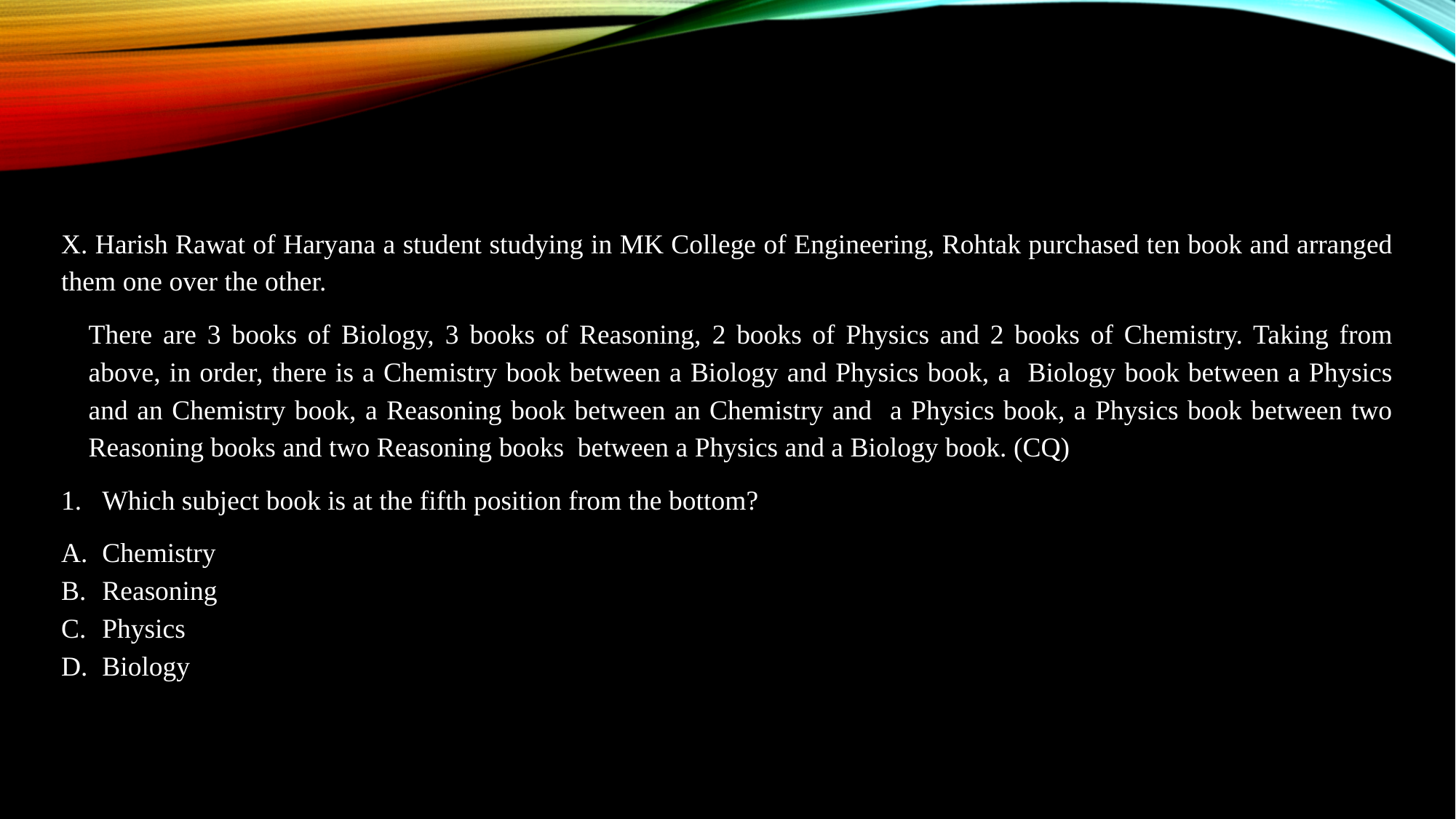

#
X. Harish Rawat of Haryana a student studying in MK College of Engineering, Rohtak purchased ten book and arranged them one over the other.
There are 3 books of Biology, 3 books of Reasoning, 2 books of Physics and 2 books of Chemistry. Taking from above, in order, there is a Chemistry book between a Biology and Physics book, a  Biology book between a Physics and an Chemistry book, a Reasoning book between an Chemistry and  a Physics book, a Physics book between two Reasoning books and two Reasoning books  between a Physics and a Biology book. (CQ)
Which subject book is at the fifth position from the bottom?
Chemistry
Reasoning
Physics
Biology